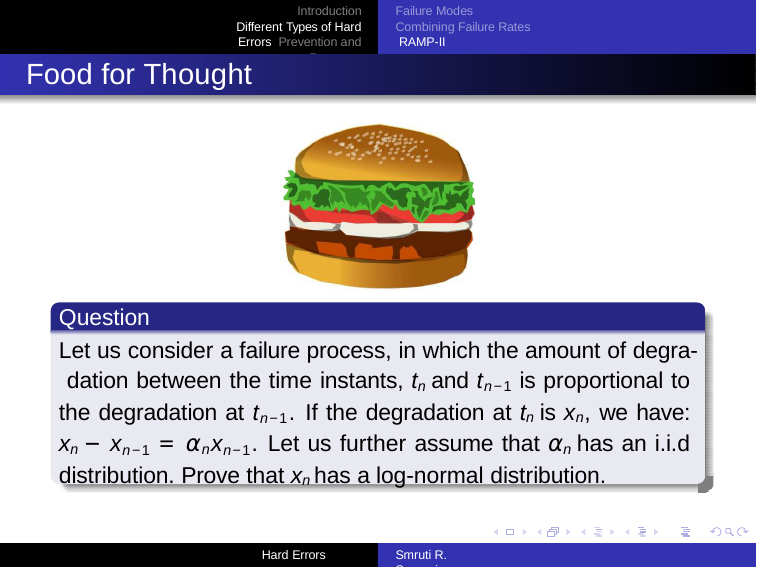

Introduction  Different Types of Hard Errors  Prevention and Recovery

Failure Modes  Combining Failure Rates  RAMP-II
Food for Thought

Question
Let us consider a failure process, in which the amount of degra-  dation between the time instants, tn and tn−1 is proportional to  the degradation at tn−1. If the degradation at tn is xn, we have:  xn − xn−1 = αnxn−1. Let us further assume that αn has an i.i.d  distribution. Prove that xn has a log-normal distribution.

Hard Errors
Smruti R. Sarangi